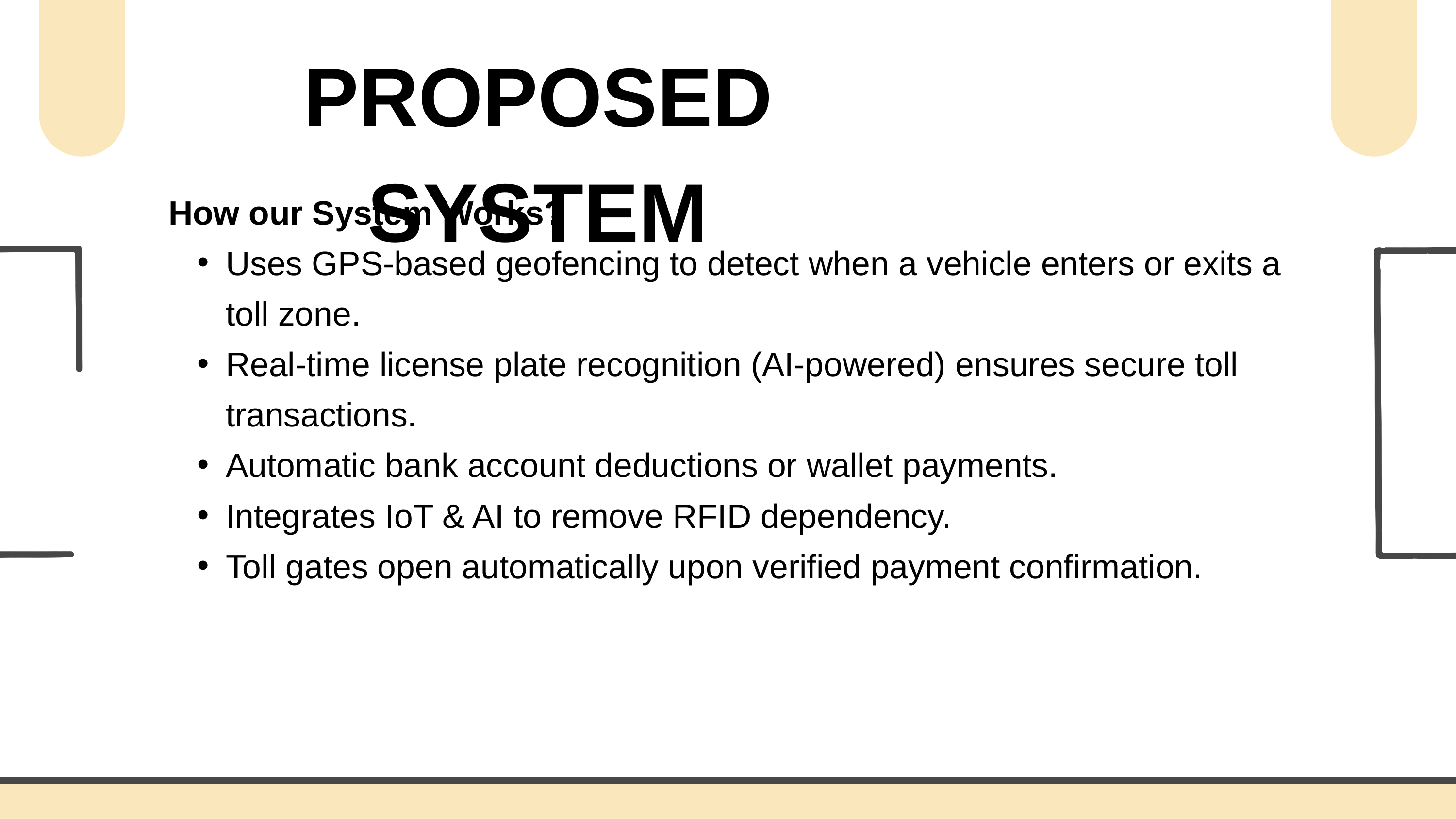

PROPOSED SYSTEM
How our System Works?
Uses GPS-based geofencing to detect when a vehicle enters or exits a toll zone.
Real-time license plate recognition (AI-powered) ensures secure toll transactions.
Automatic bank account deductions or wallet payments.
Integrates IoT & AI to remove RFID dependency.
Toll gates open automatically upon verified payment confirmation.